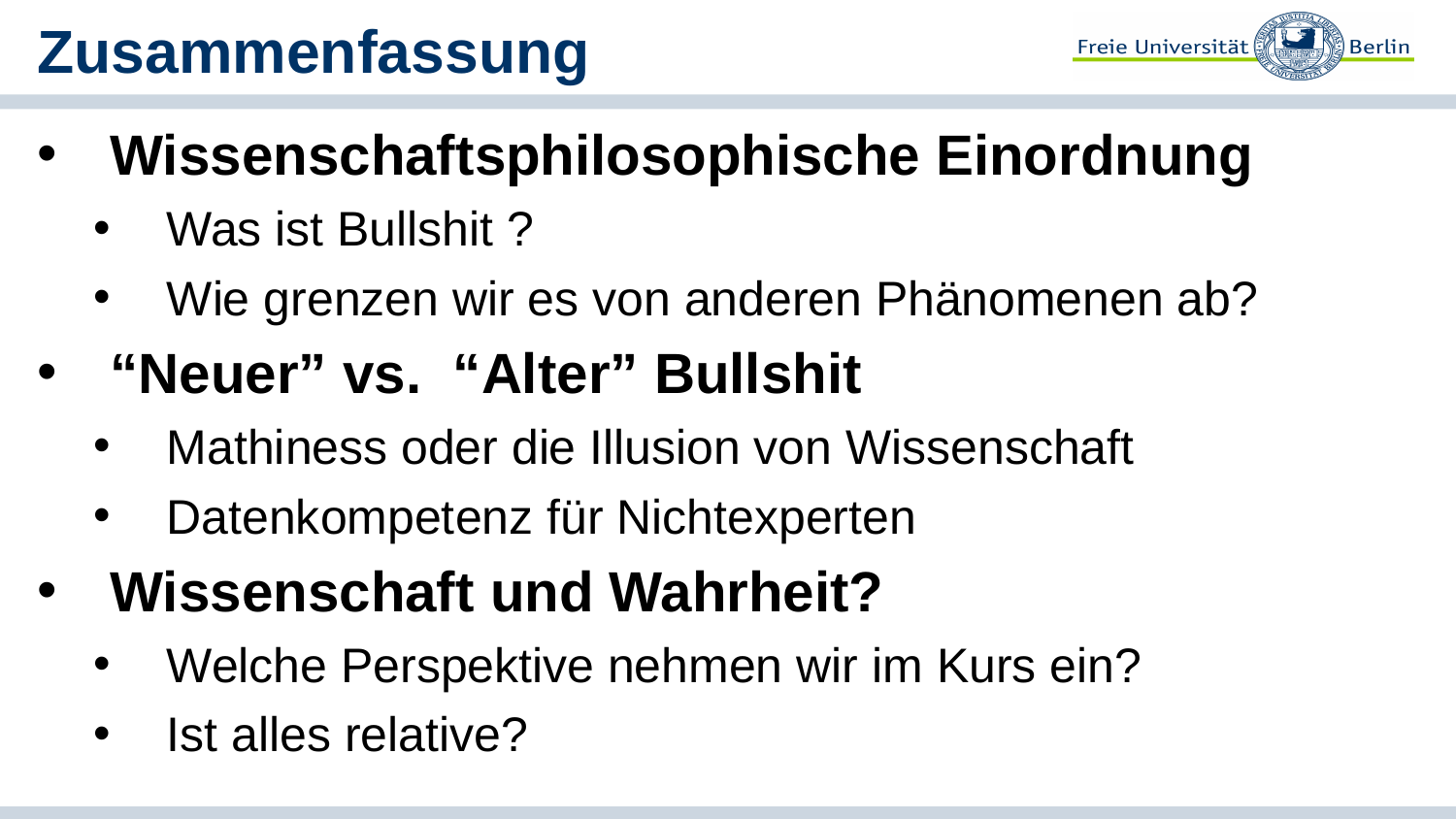

# Zusammenfassung
Wissenschaftsphilosophische Einordnung
Was ist Bullshit ?
Wie grenzen wir es von anderen Phänomenen ab?
“Neuer” vs.  “Alter” Bullshit
Mathiness oder die Illusion von Wissenschaft
Datenkompetenz für Nichtexperten
Wissenschaft und Wahrheit?
Welche Perspektive nehmen wir im Kurs ein?
Ist alles relative?